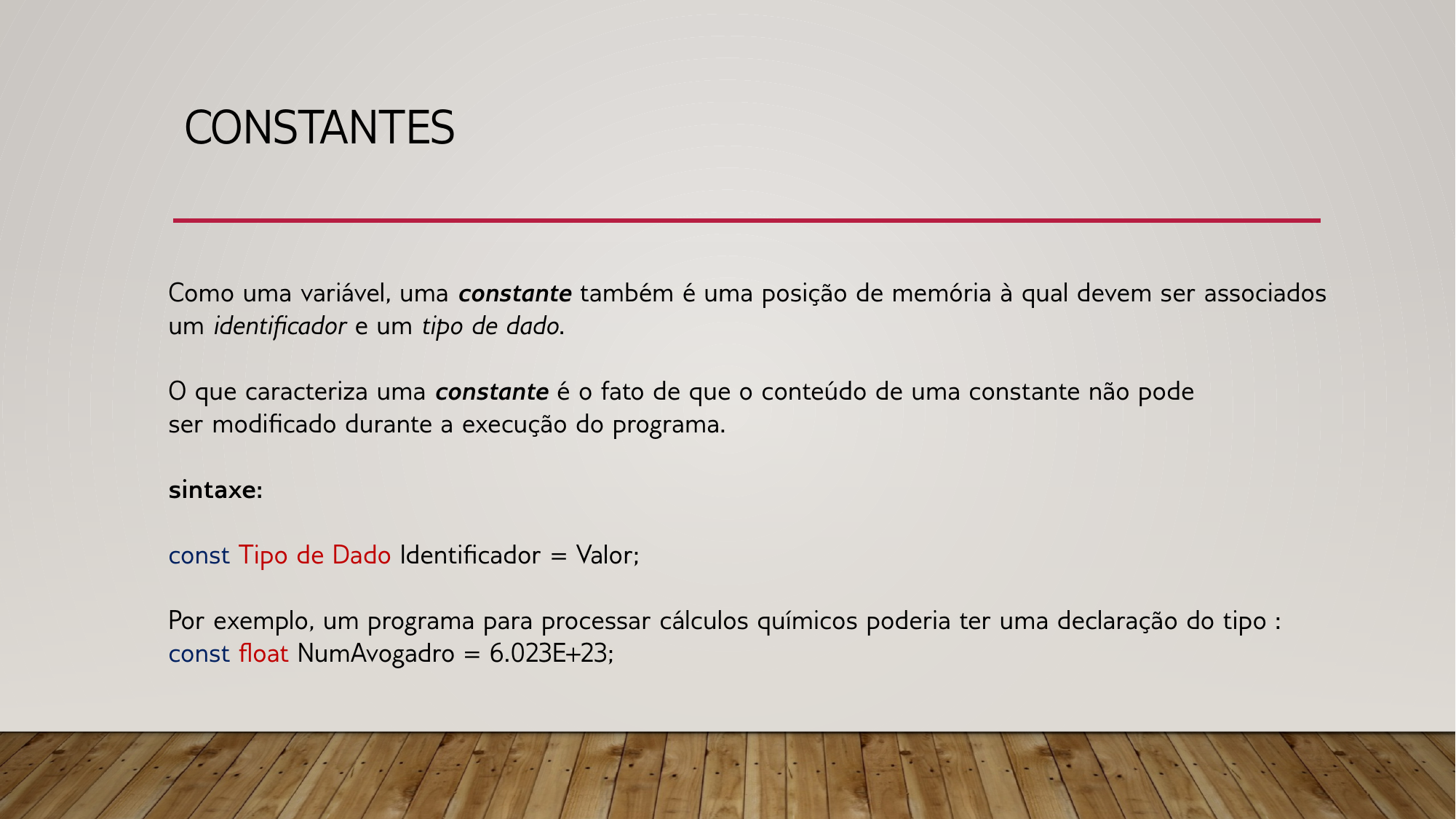

# Constantes
Como uma variável, uma constante também é uma posição de memória à qual devem ser associados
um identificador e um tipo de dado.

O que caracteriza uma constante é o fato de que o conteúdo de uma constante não pode
ser modificado durante a execução do programa.
sintaxe:
const Tipo de Dado Identificador = Valor;
Por exemplo, um programa para processar cálculos químicos poderia ter uma declaração do tipo :
const float NumAvogadro = 6.023E+23;